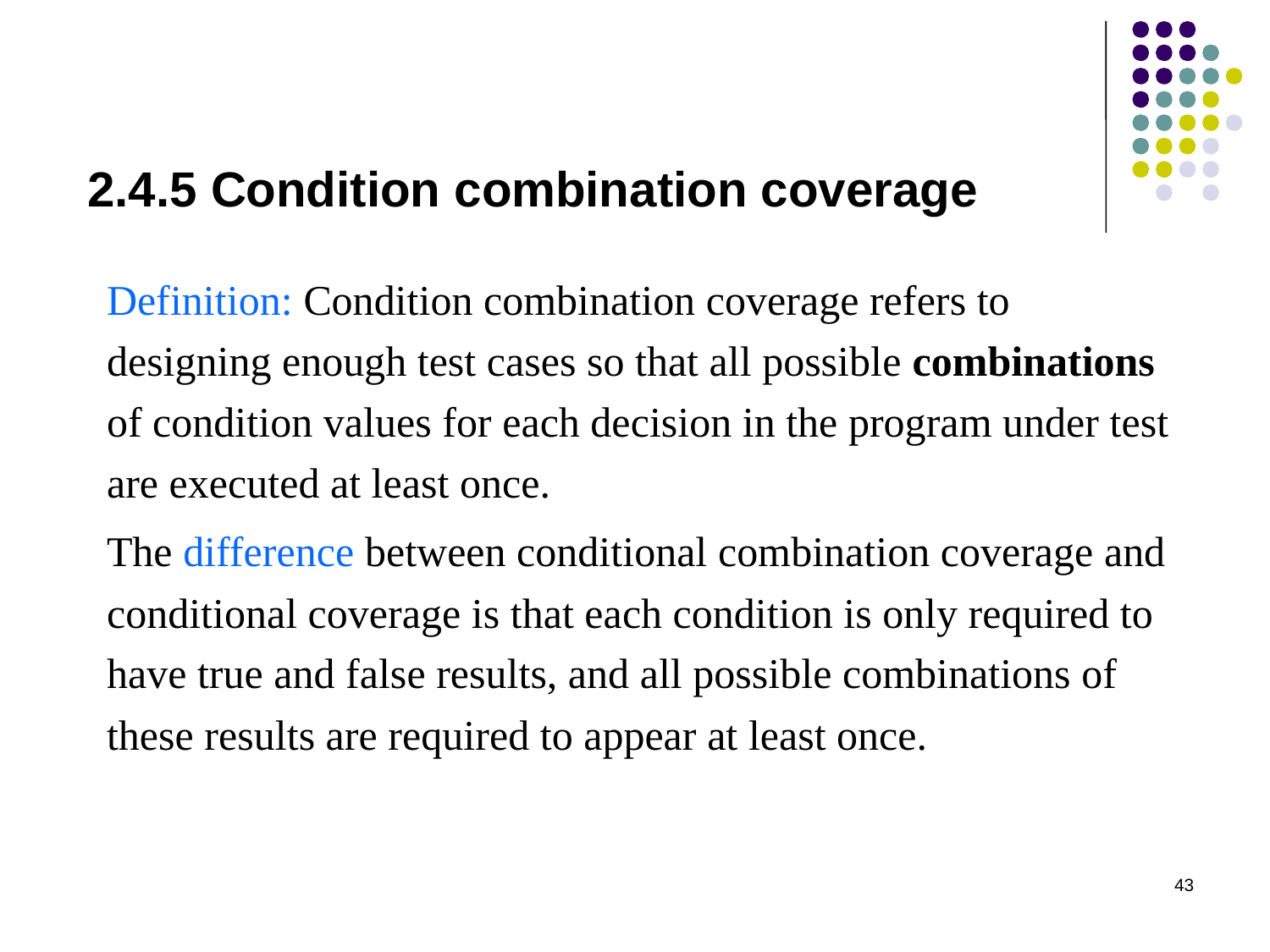

2.4.5 Condition combination coverage
Definition: Condition combination coverage refers to designing enough test cases so that all possible combinations of condition values for each decision in the program under test are executed at least once.
The difference between conditional combination coverage and conditional coverage is that each condition is only required to have true and false results, and all possible combinations of these results are required to appear at least once.
43